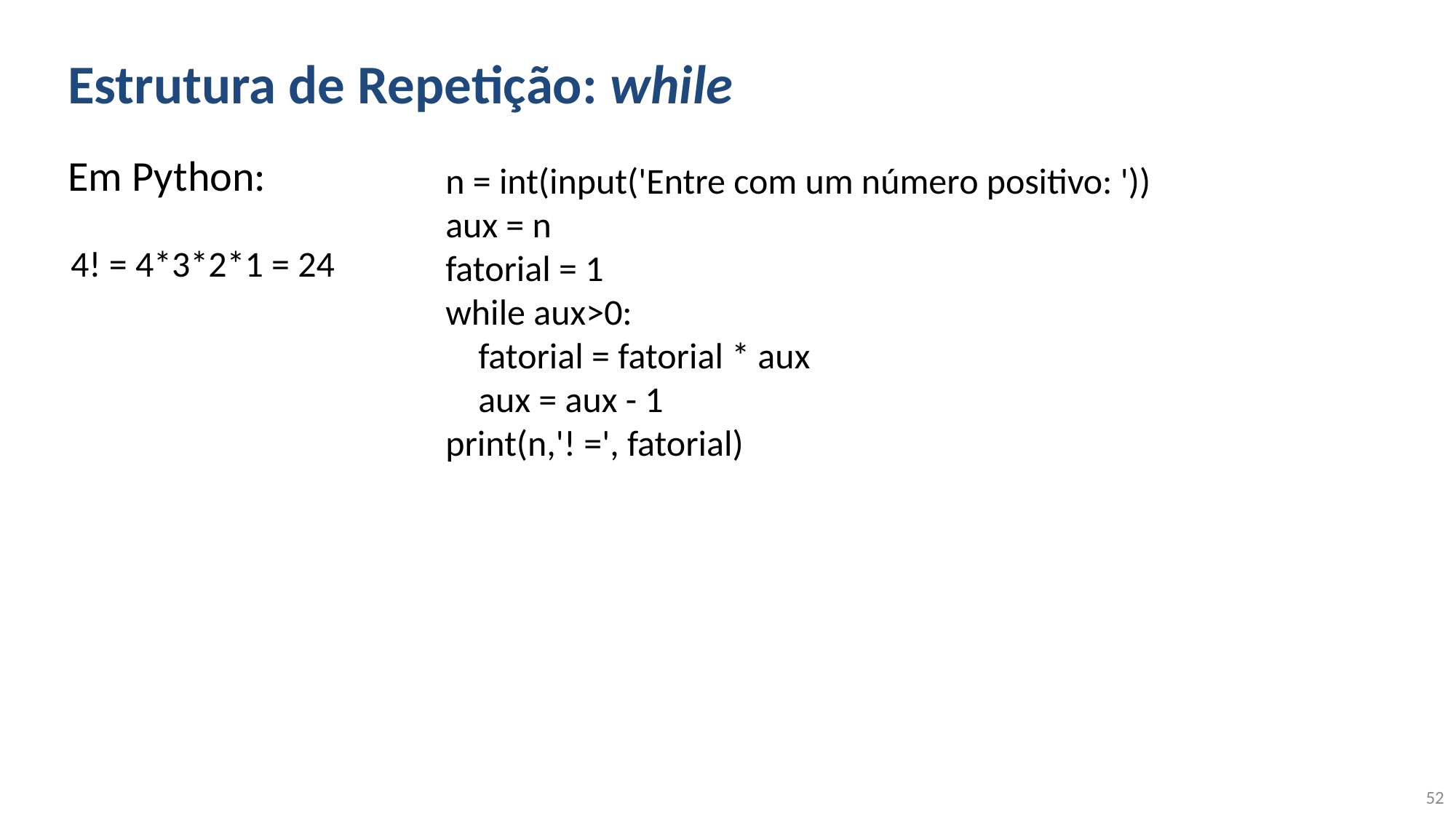

# Estrutura de Repetição: while
Em Python:
n = int(input('Entre com um número positivo: '))
aux = n
fatorial = 1
while aux>0:
    fatorial = fatorial * aux
    aux = aux - 1
print(n,'! =', fatorial)
4! = 4*3*2*1 = 24
52